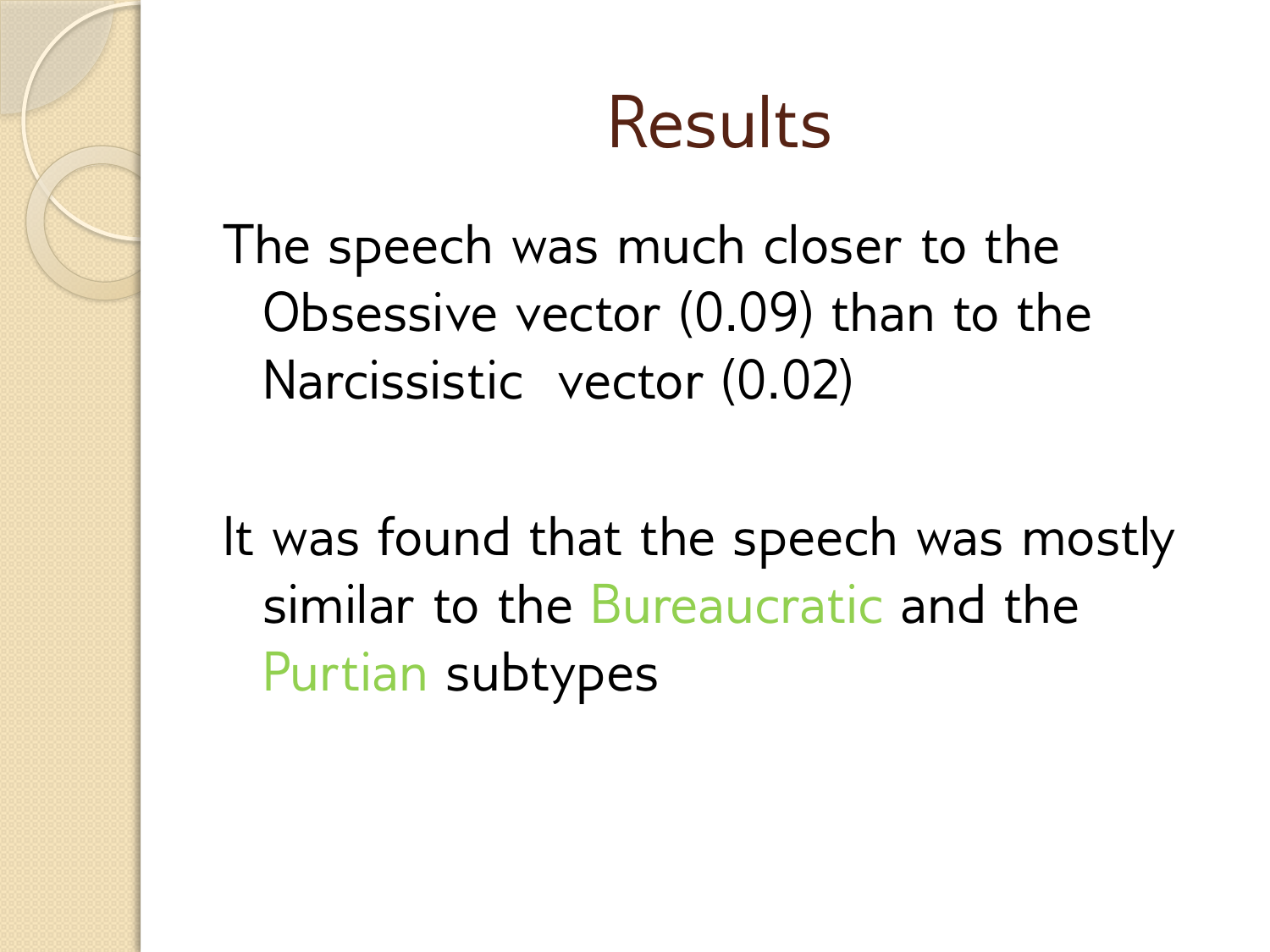

# Results
The speech was much closer to the Obsessive vector (0.09) than to the Narcissistic  vector (0.02)

It was found that the speech was mostly similar to the Bureaucratic and the Purtian subtypes